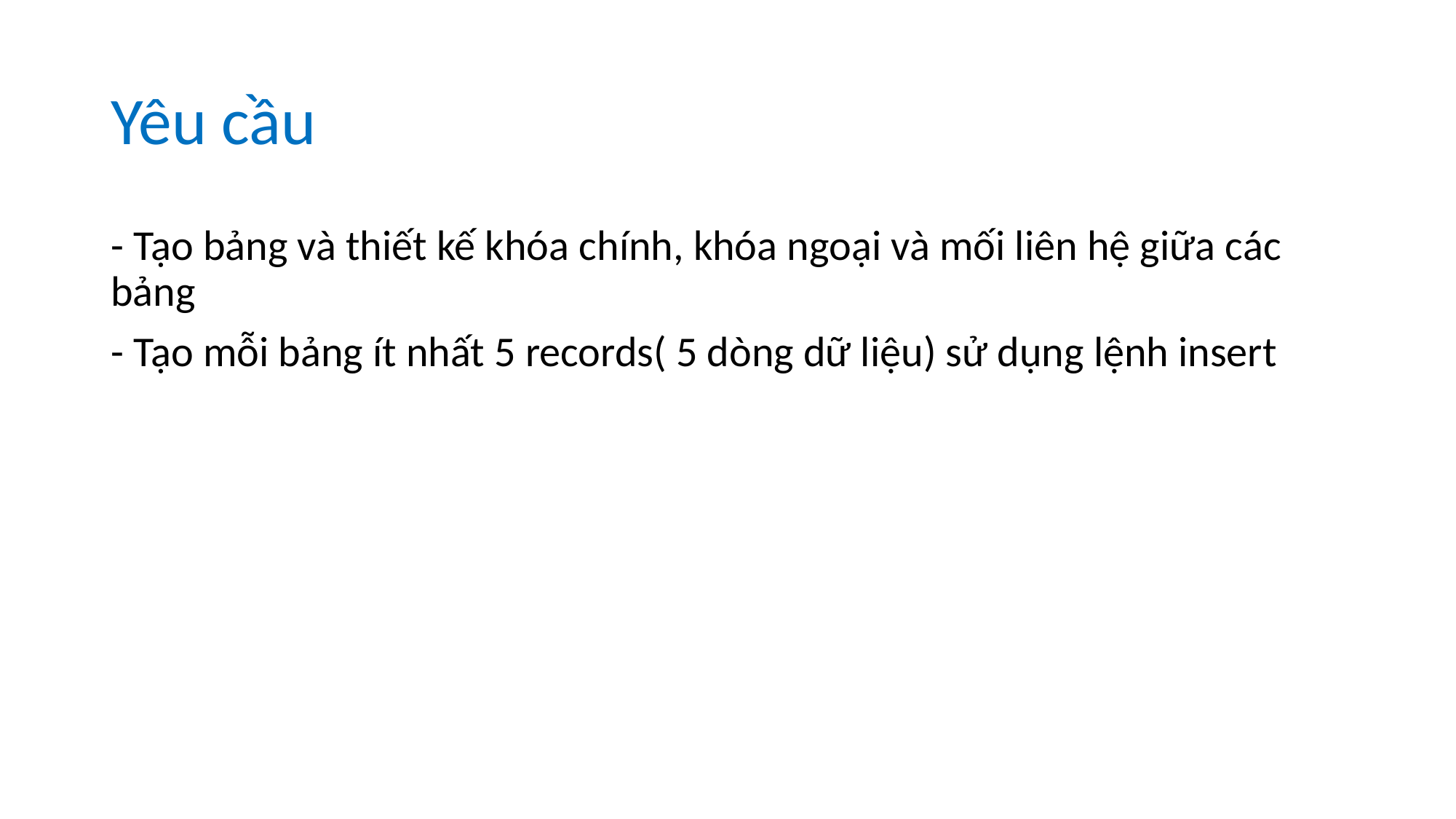

# Yêu cầu
- Tạo bảng và thiết kế khóa chính, khóa ngoại và mối liên hệ giữa các bảng
- Tạo mỗi bảng ít nhất 5 records( 5 dòng dữ liệu) sử dụng lệnh insert